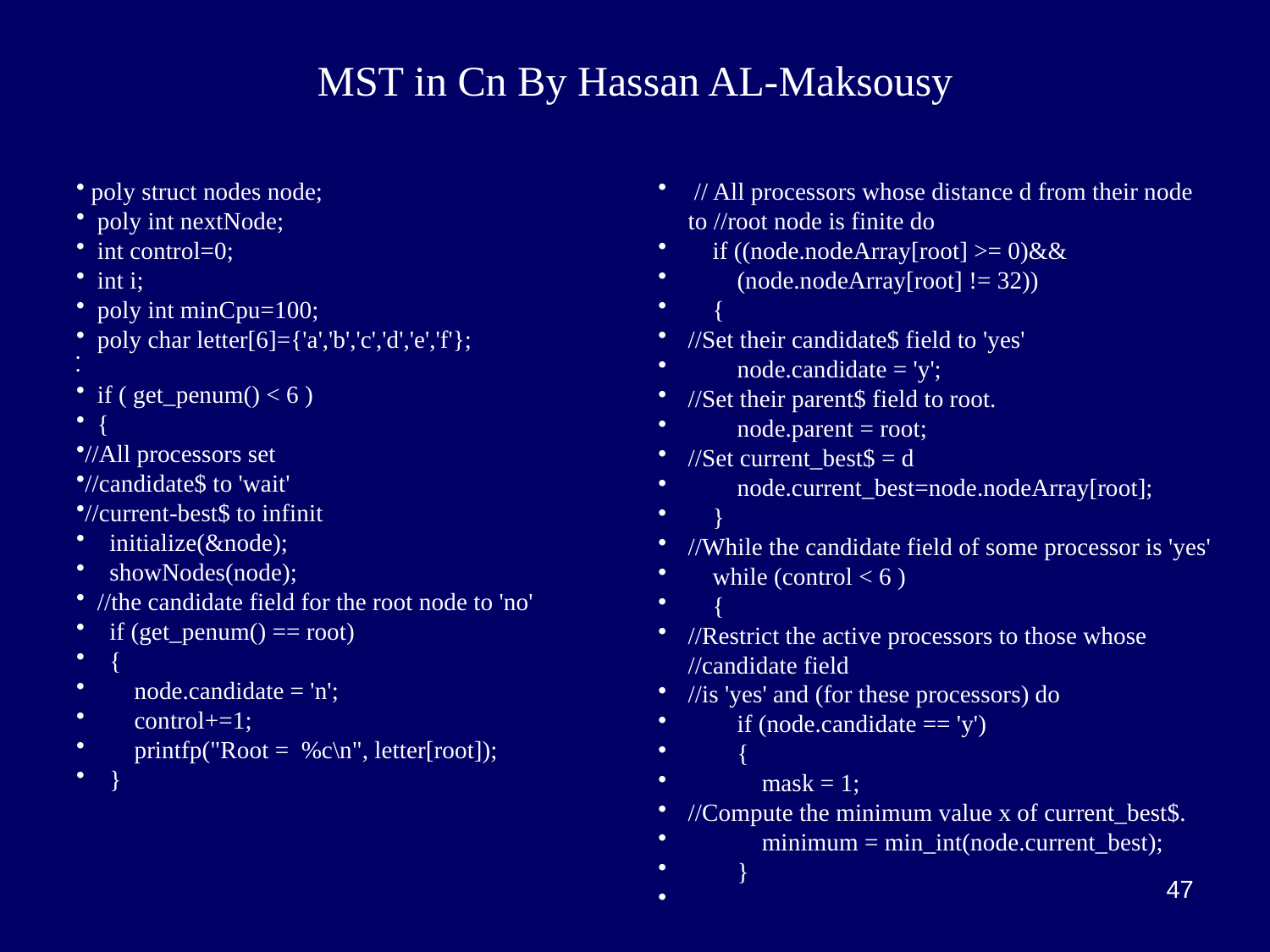

# MST in Cn By Hassan AL-Maksousy
 poly struct nodes node;
  poly int nextNode;
  int control=0;
  int i;
  poly int minCpu=100;
  poly char letter[6]={'a','b','c','d','e','f'};

  if ( get_penum() < 6 )
  {
//All processors set
//candidate$ to 'wait'
//current-best$ to infinit
    initialize(&node);
    showNodes(node);
  //the candidate field for the root node to 'no'
    if (get_penum() == root)
    {
        node.candidate = 'n';
        control+=1;
        printfp("Root =  %c\n", letter[root]);
    }
 // All processors whose distance d from their node to //root node is finite do
    if ((node.nodeArray[root] >= 0)&&
        (node.nodeArray[root] != 32))
    {
//Set their candidate$ field to 'yes'
        node.candidate = 'y';
//Set their parent$ field to root.
        node.parent = root;
//Set current_best$ = d
        node.current_best=node.nodeArray[root];
    }
//While the candidate field of some processor is 'yes'
    while (control < 6 )
    {
//Restrict the active processors to those whose //candidate field
//is 'yes' and (for these processors) do
        if (node.candidate == 'y')
        {
            mask = 1;
//Compute the minimum value x of current_best$.
            minimum = min_int(node.current_best);
        }

47